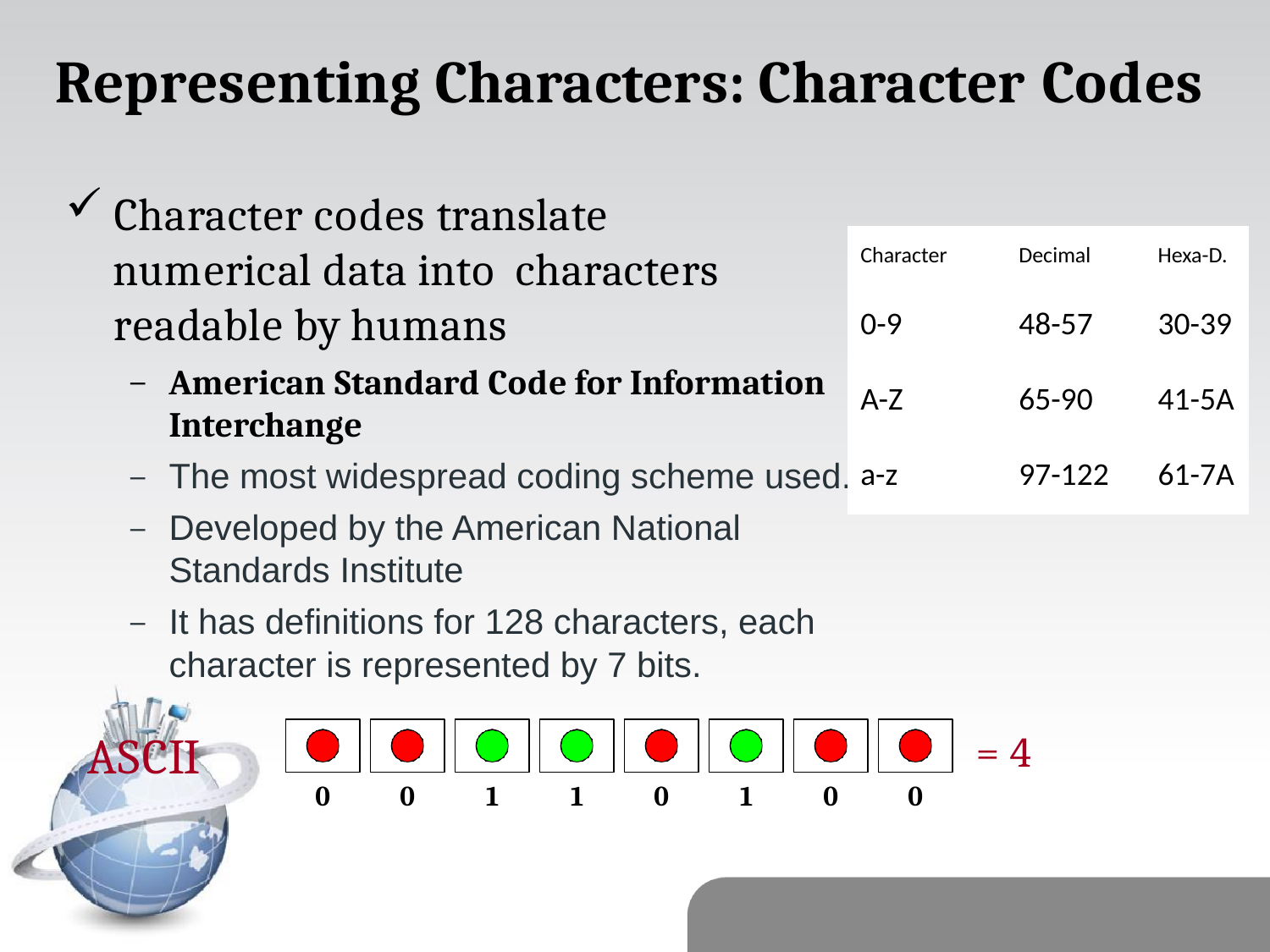

# Representing Characters: Character Codes
Character codes translate numerical data into  characters readable by humans
American Standard Code for Information Interchange
The most widespread coding scheme used.
Developed by the American National Standards Institute
It has definitions for 128 characters, each character is represented by 7 bits.
| Character | Decimal | Hexa-D. |
| --- | --- | --- |
| 0-9 | 48-57 | 30-39 |
| A-Z | 65-90 | 41-5A |
| a-z | 97-122 | 61-7A |

ASCII
= 4
0
0
1
1
0
1
0
0